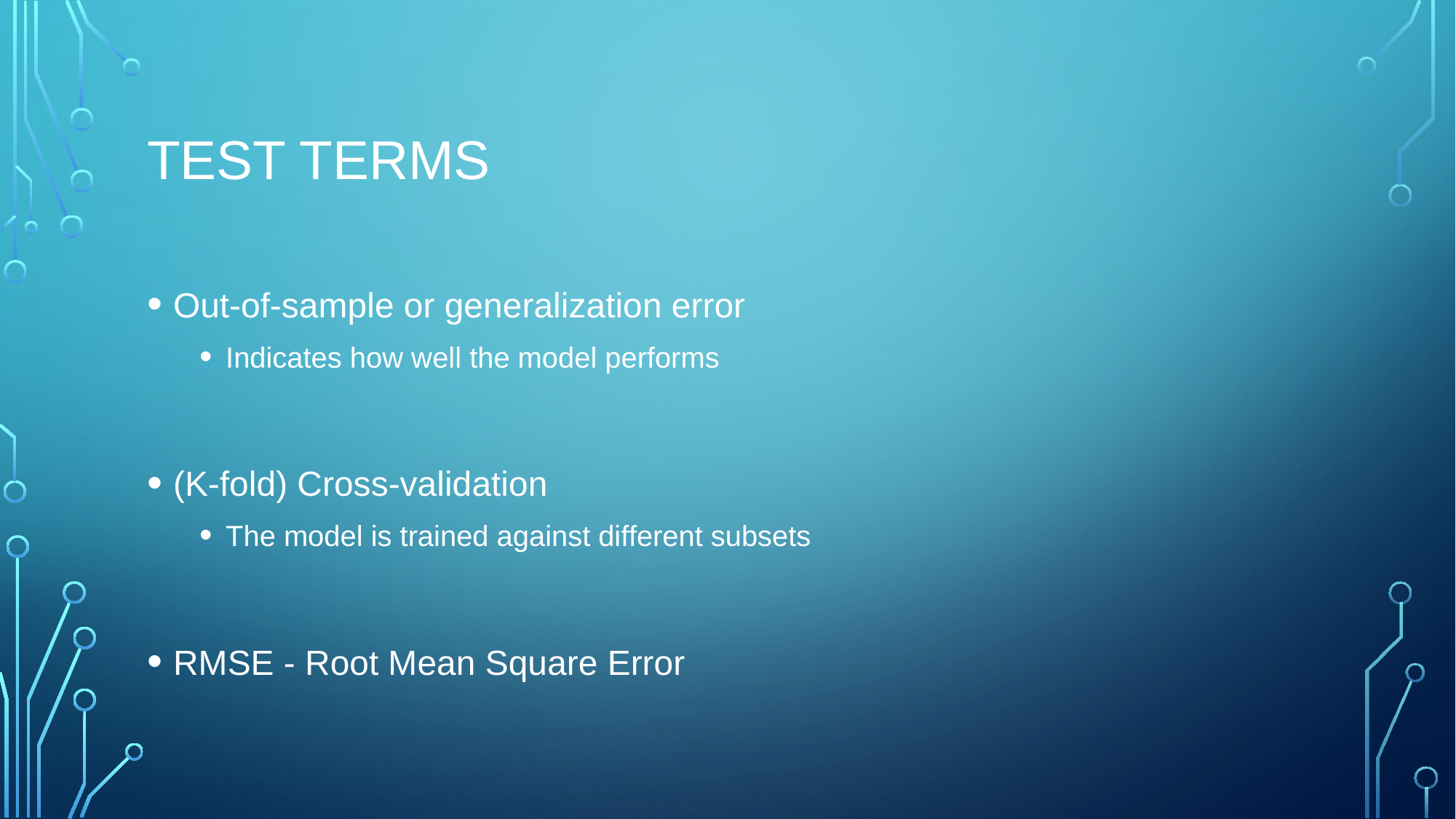

# Test Terms
Out-of-sample or generalization error
Indicates how well the model performs

(K-fold) Cross-validation
The model is trained against different subsets

RMSE - Root Mean Square Error